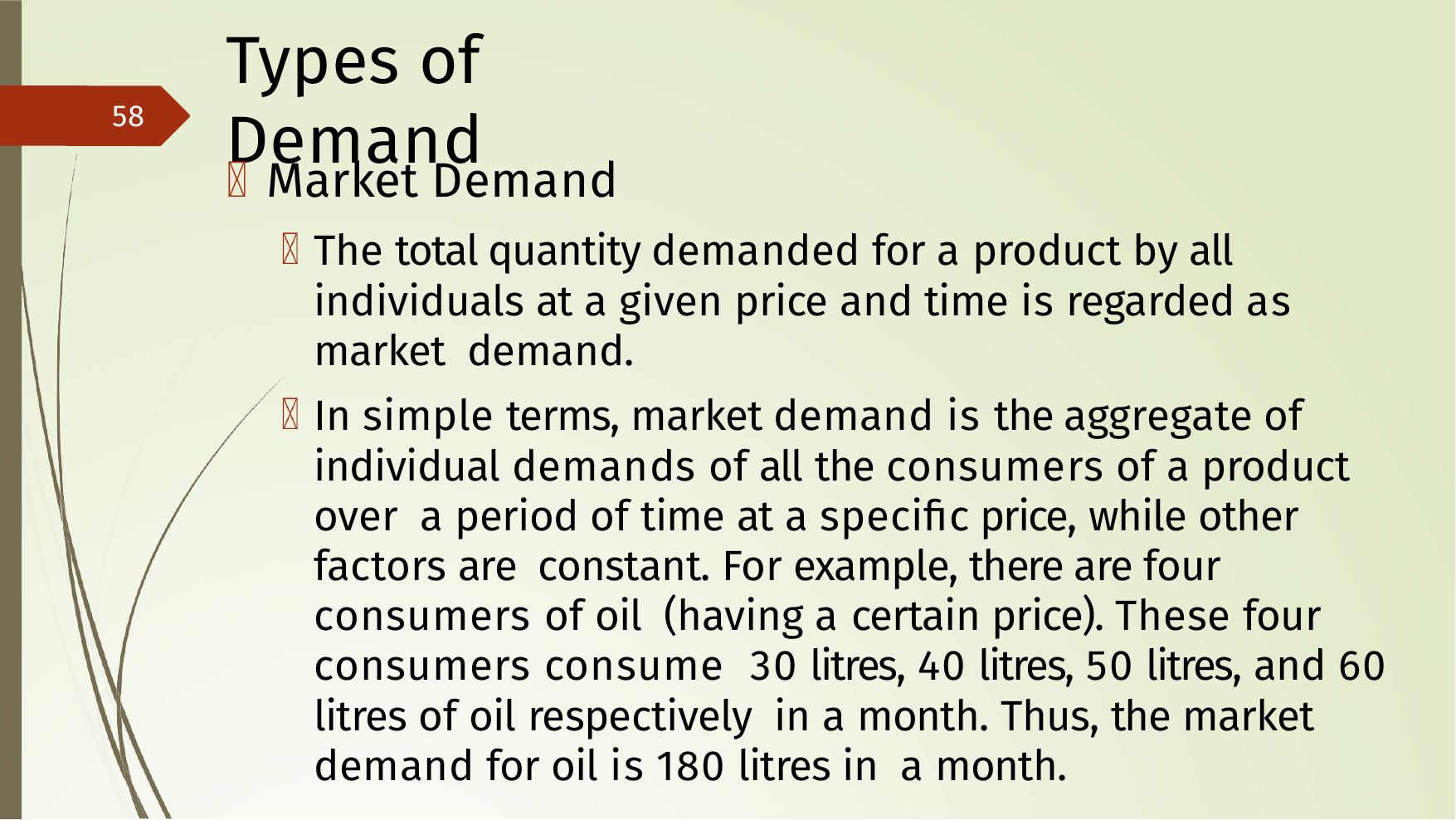

# Types of Demand
58
Market Demand
The total quantity demanded for a product by all  individuals at a given price and time is regarded as market  demand.
In simple terms, market demand is the aggregate of  individual demands of all the consumers of a product over  a period of time at a speciﬁc price, while other factors are  constant. For example, there are four consumers of oil  (having a certain price). These four consumers consume  30 litres, 40 litres, 50 litres, and 60 litres of oil respectively  in a month. Thus, the market demand for oil is 180 litres in  a month.